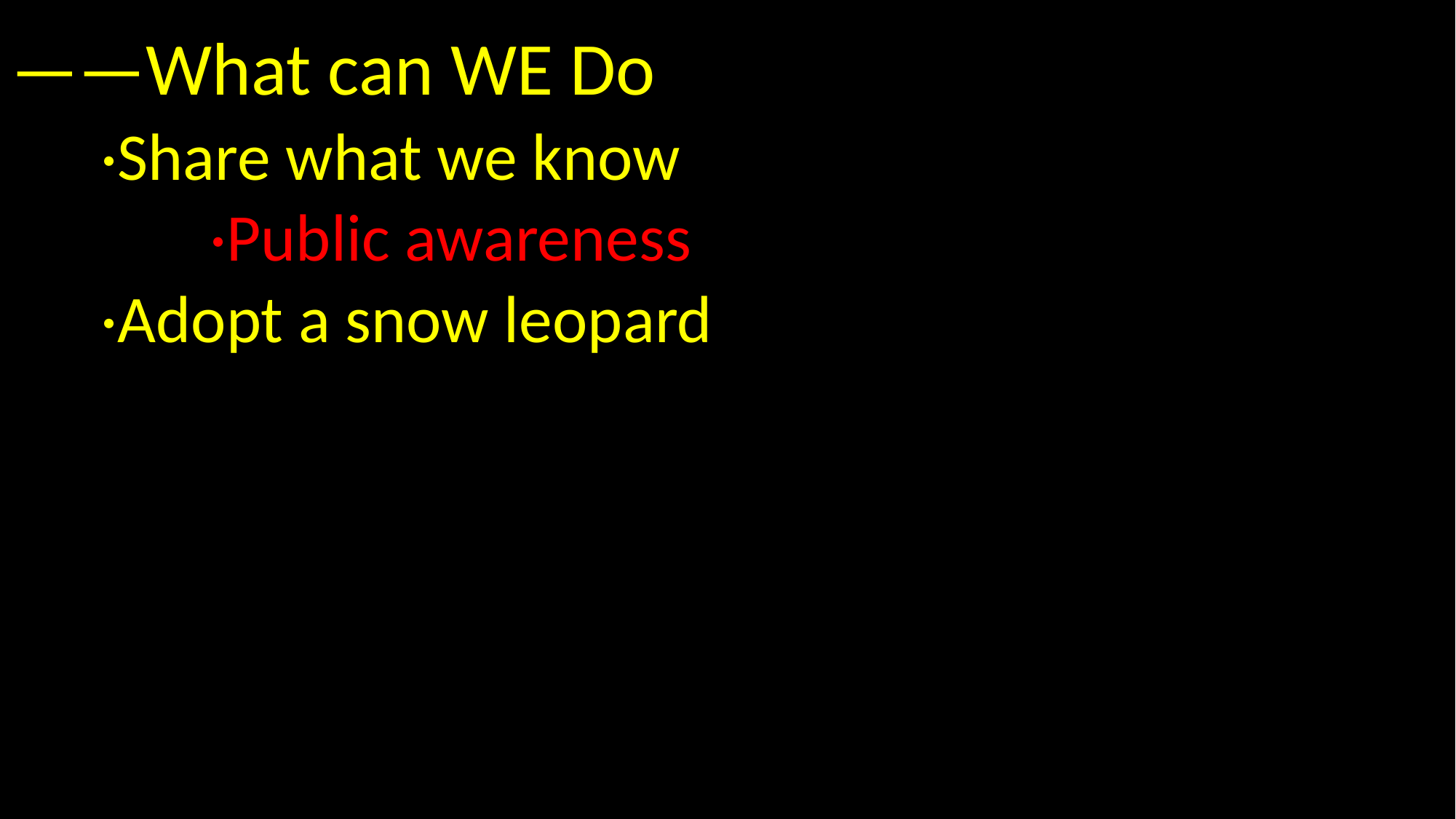

# ——What can WE Do
·Share what we know
	·Public awareness

·Adopt a snow leopard